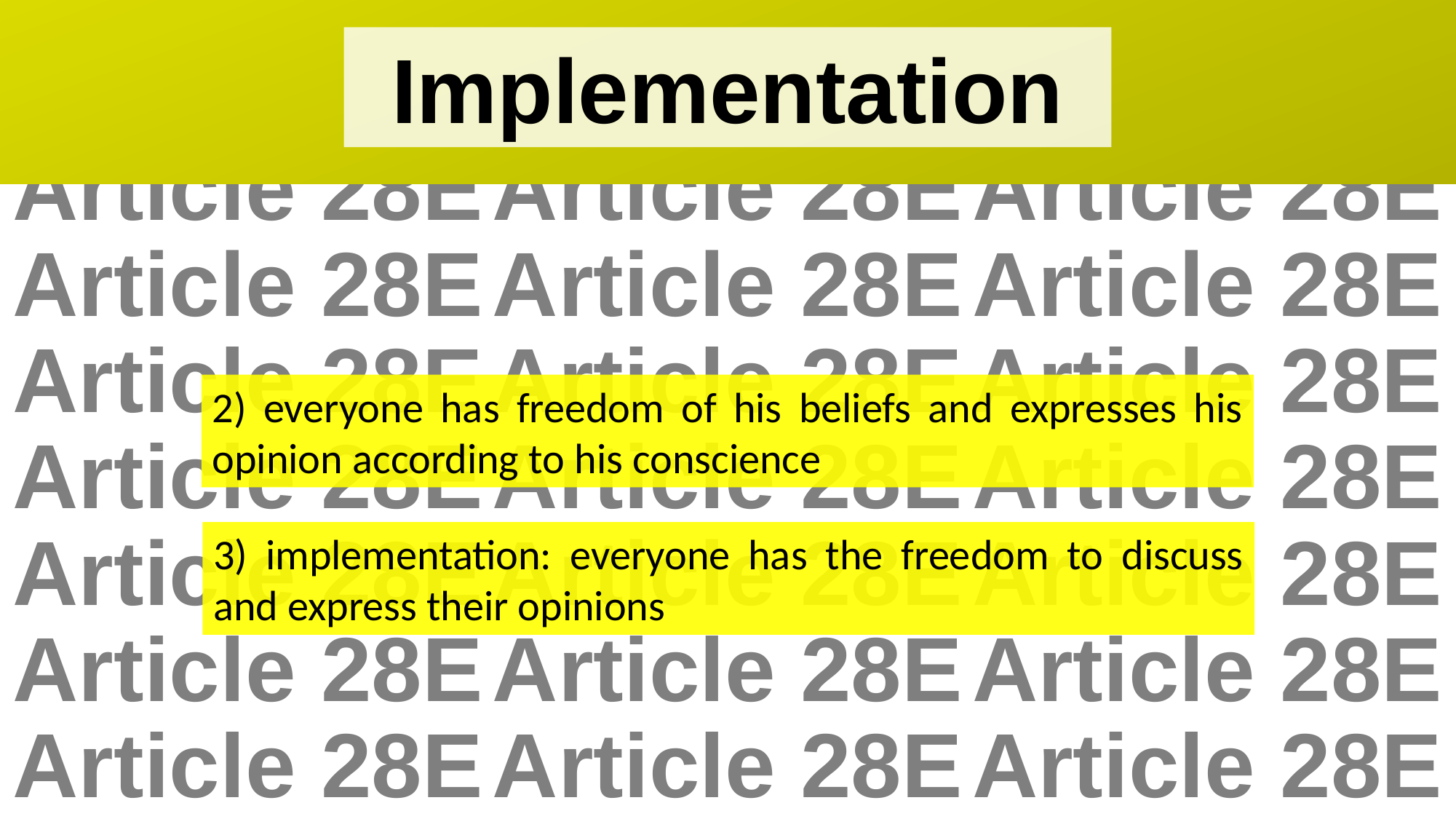

Implementation
Article 28E
Article 28E
Article 28E
Article 28E
Article 28E
Article 28E
Article 28E
Article 28E
Article 28E
Article 28E
Article 28E
Article 28E
Article 28E
Article 28E
Article 28E
Article 28E
Article 28E
Article 28E
Article 28E
Article 28E
Article 28E
2) everyone has freedom of his beliefs and expresses his opinion according to his conscience
3) implementation: everyone has the freedom to discuss and express their opinions
Article 28A
Article 28A